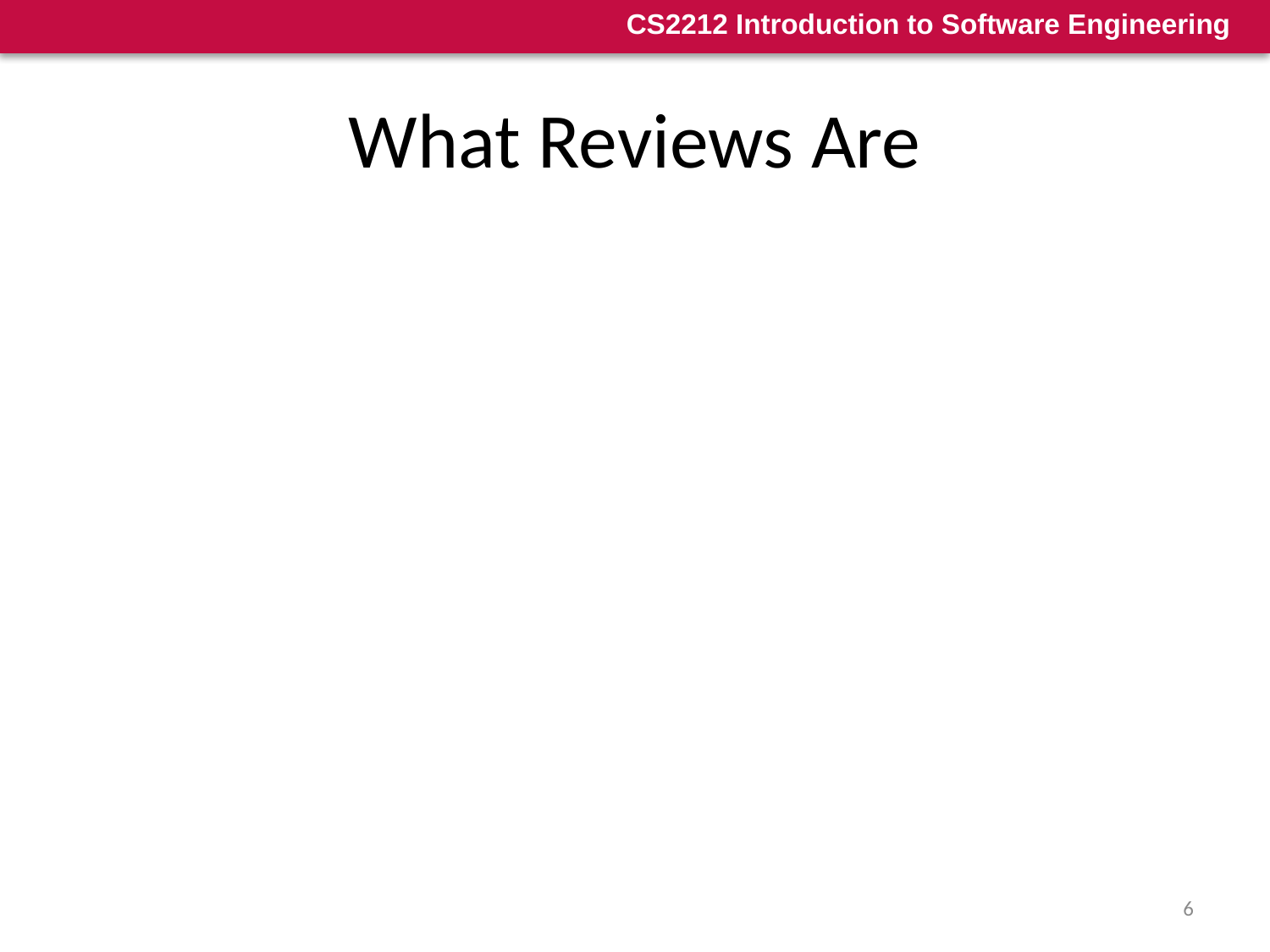

# What Reviews Are
A meeting conducted by technical people for technical people

A technical assessment of a work product created during the software engineering process

A software quality assurance mechanism

A training ground
6